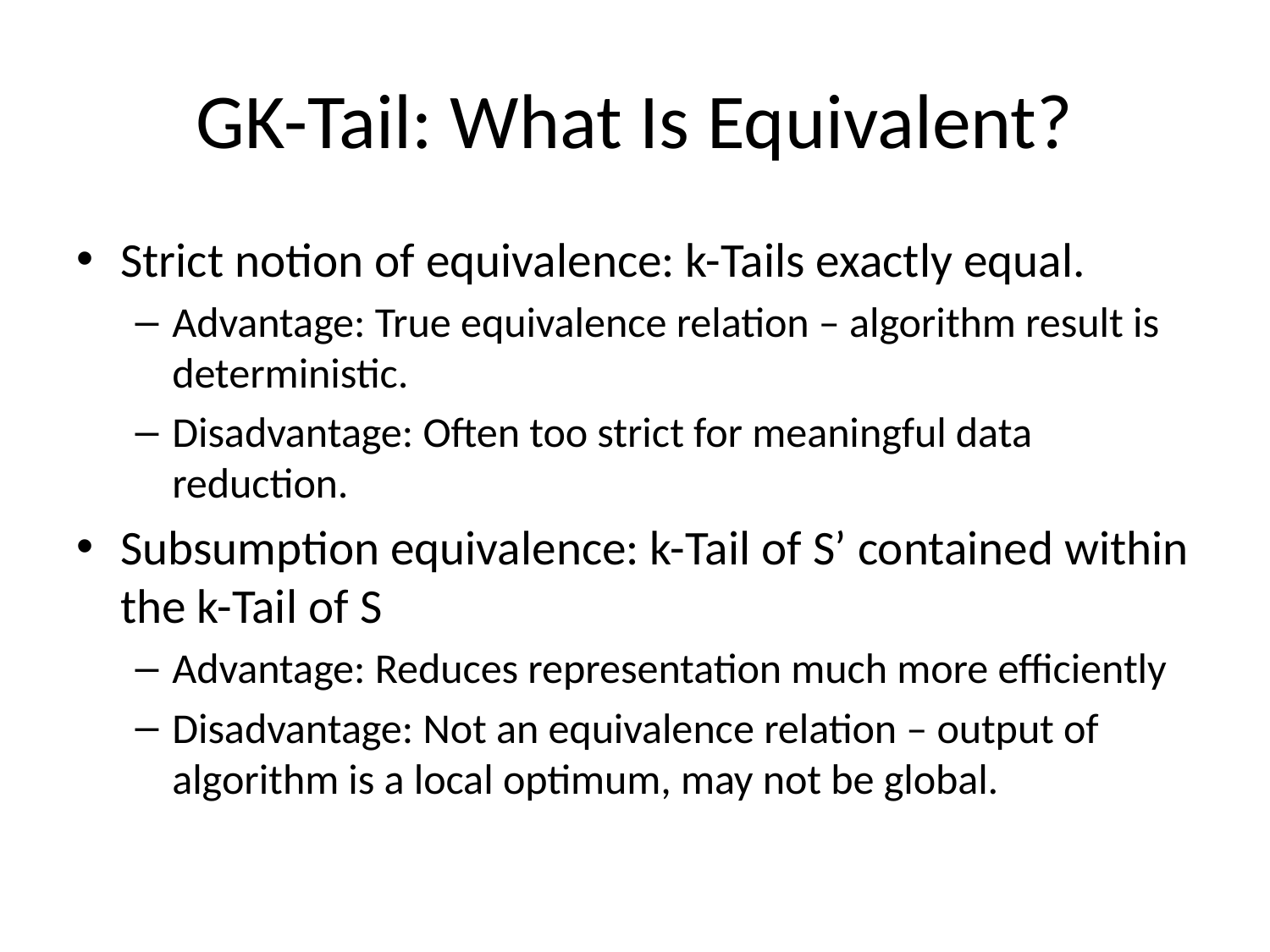

# GK-Tail: What Is Equivalent?
Strict notion of equivalence: k-Tails exactly equal.
Advantage: True equivalence relation – algorithm result is deterministic.
Disadvantage: Often too strict for meaningful data reduction.
Subsumption equivalence: k-Tail of S’ contained within the k-Tail of S
Advantage: Reduces representation much more efficiently
Disadvantage: Not an equivalence relation – output of algorithm is a local optimum, may not be global.